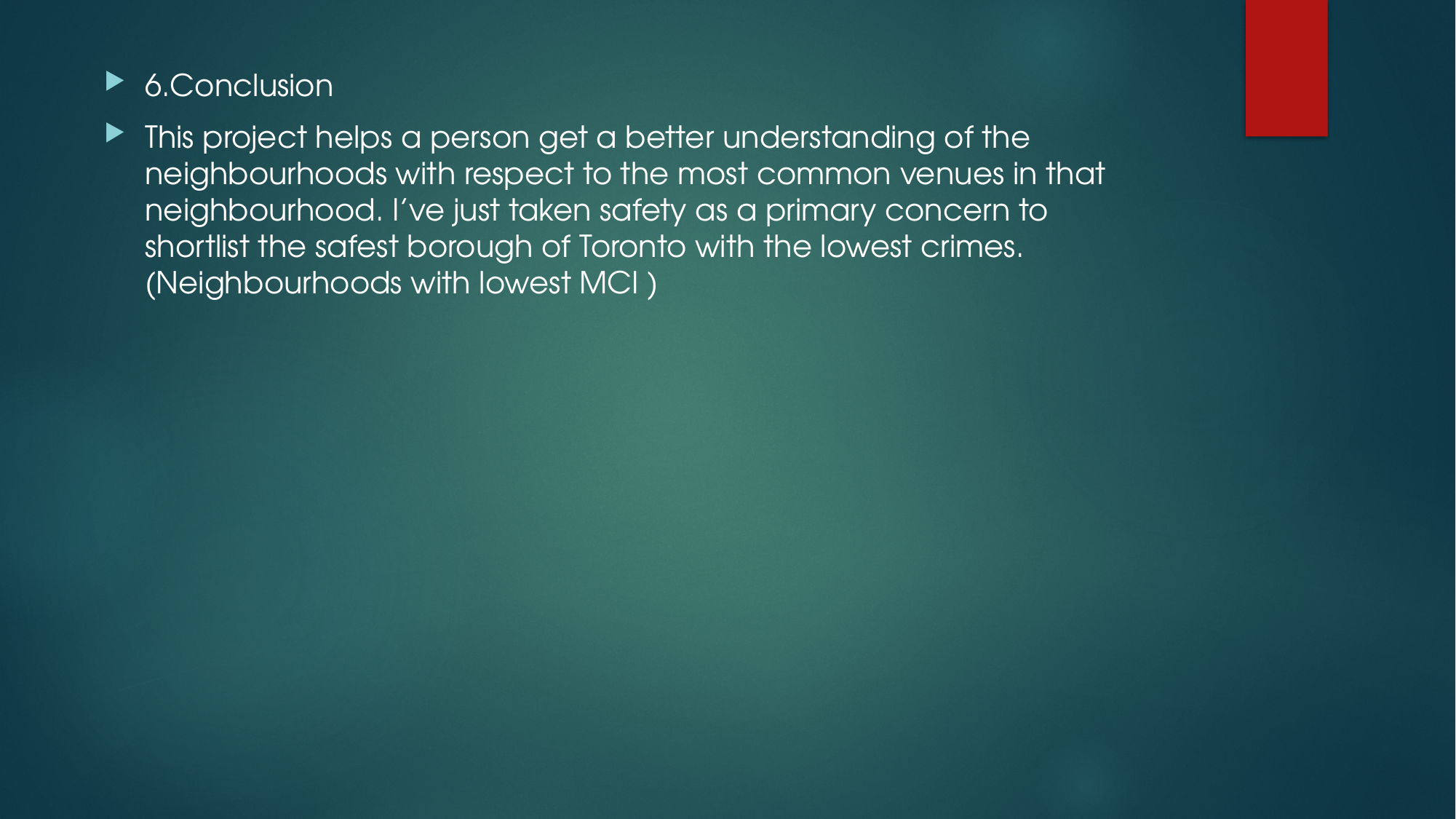

6.Conclusion
This project helps a person get a better understanding of the neighbourhoods with respect to the most common venues in that neighbourhood. I’ve just taken safety as a primary concern to shortlist the safest borough of Toronto with the lowest crimes.(Neighbourhoods with lowest MCI )